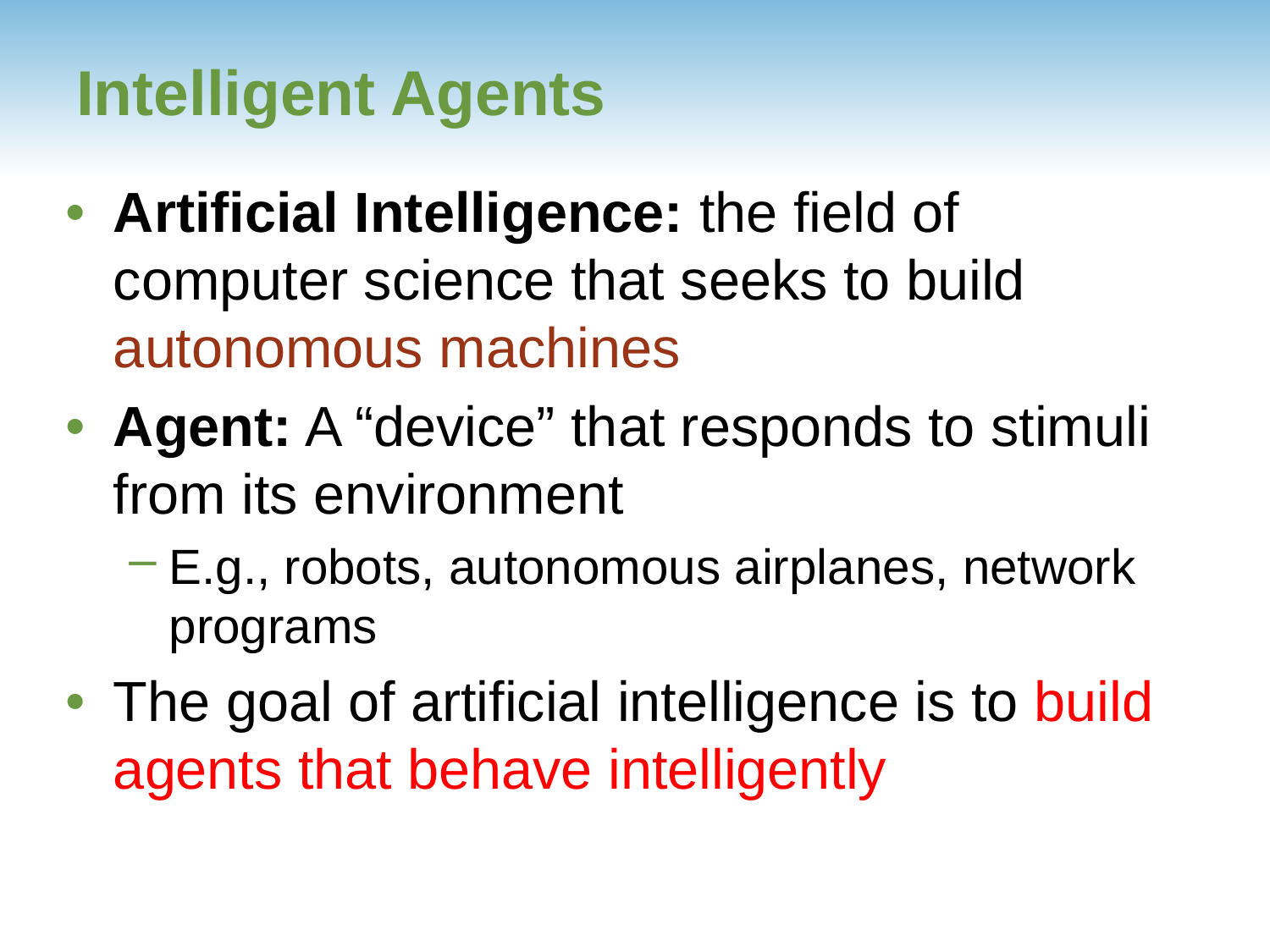

# Intelligent Agents
Artificial Intelligence: the field of computer science that seeks to build autonomous machines
Agent: A “device” that responds to stimuli from its environment
E.g., robots, autonomous airplanes, network programs
The goal of artificial intelligence is to build agents that behave intelligently